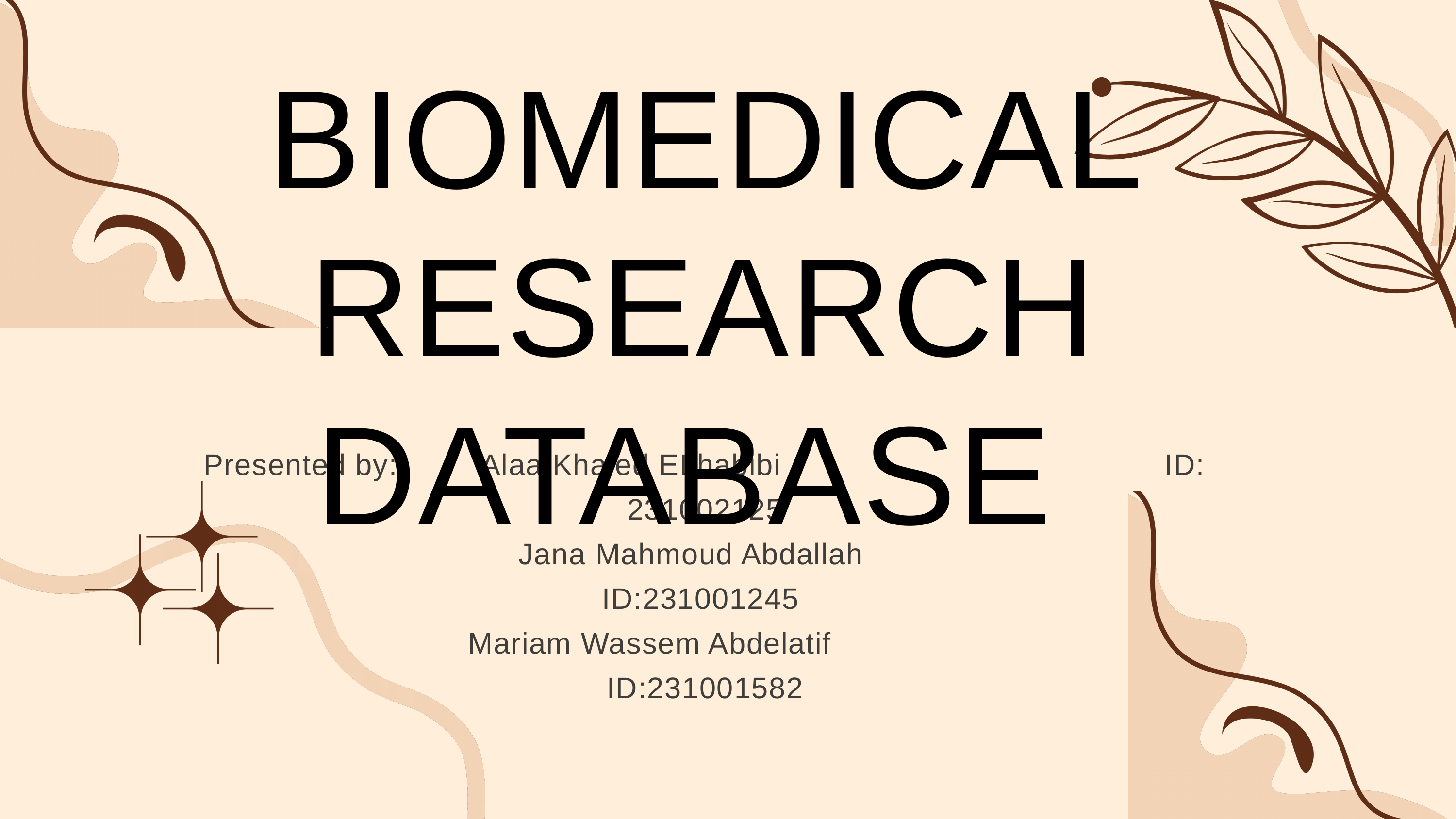

BIOMEDICAL RESEARCH DATABASE
Presented by:         Alaa Khaled ELhabibi                                          ID: 231002125
                                 Jana Mahmoud Abdallah                                     ID:231001245
                           Mariam Wassem Abdelatif                                        ID:231001582